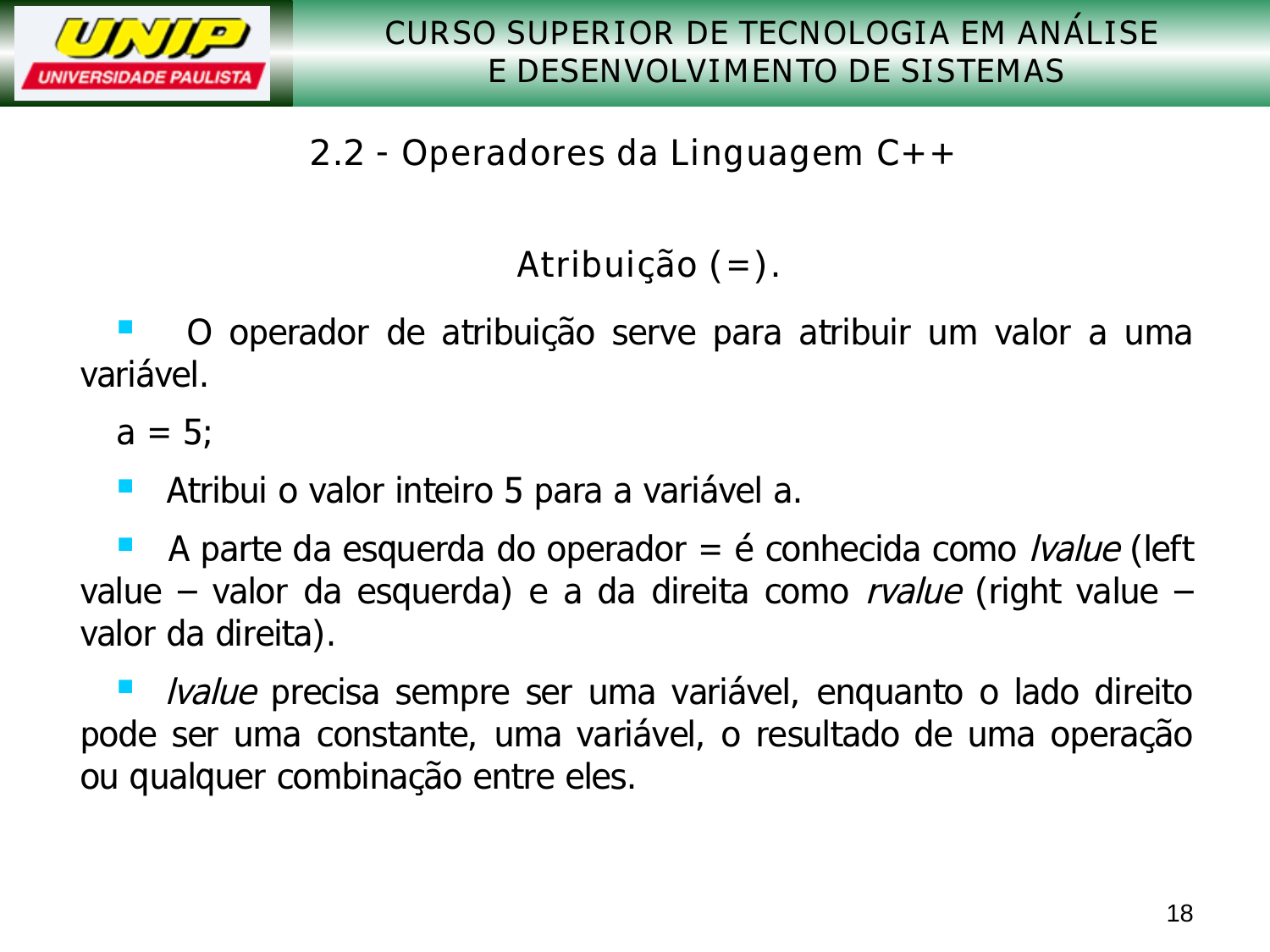

# 2.2 - Operadores da Linguagem C++

Atribuição (=).
   O operador de atribuição serve para atribuir um valor a uma variável.
a = 5;
   Atribui o valor inteiro 5 para a variável a.
   A parte da esquerda do operador = é conhecida como lvalue (left value – valor da esquerda) e a da direita como rvalue (right value – valor da direita).
  lvalue precisa sempre ser uma variável, enquanto o lado direito pode ser uma constante, uma variável, o resultado de uma operação ou qualquer combinação entre eles.
18